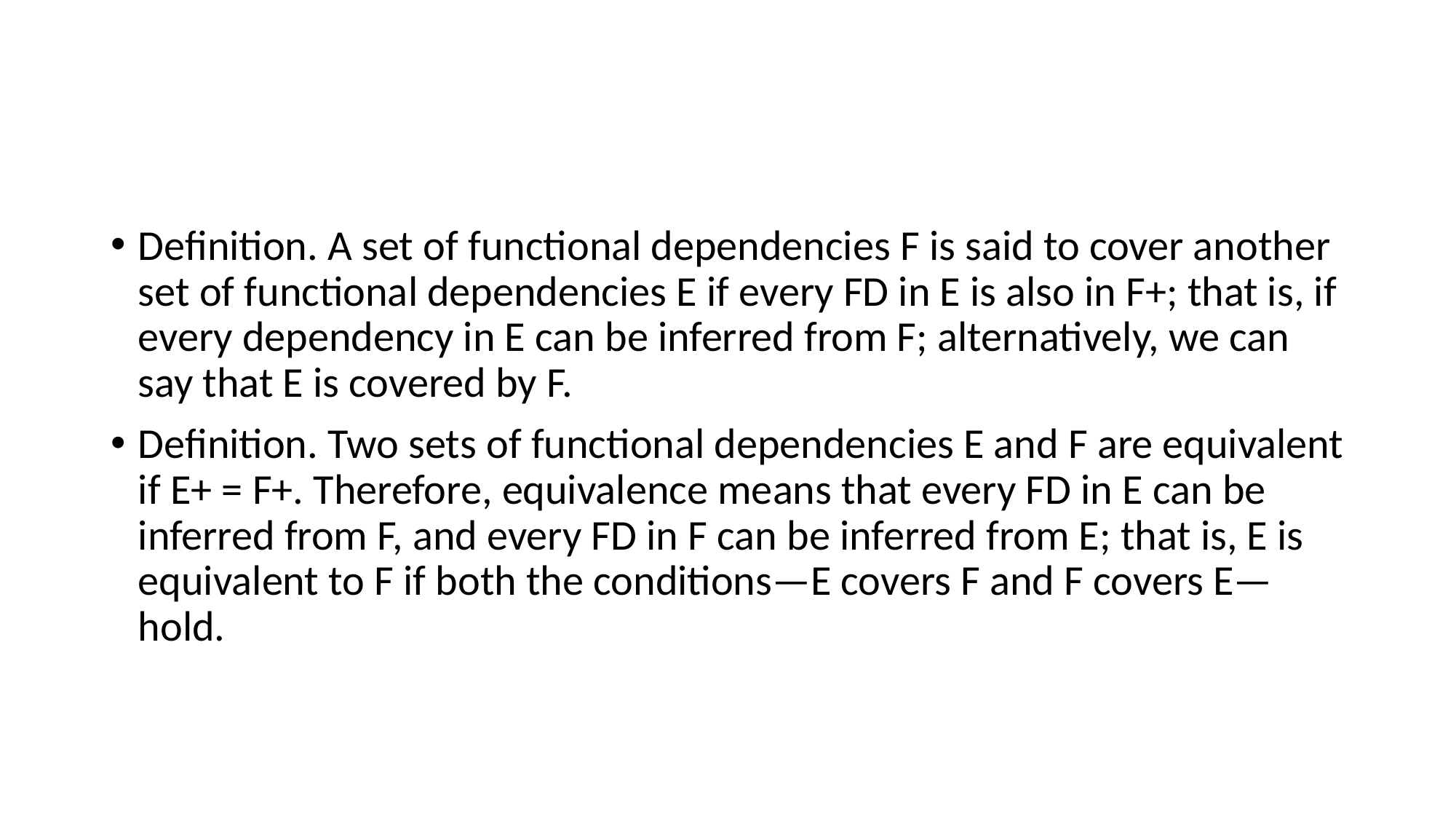

#
Definition. A set of functional dependencies F is said to cover another set of functional dependencies E if every FD in E is also in F+; that is, if every dependency in E can be inferred from F; alternatively, we can say that E is covered by F.
Definition. Two sets of functional dependencies E and F are equivalent if E+ = F+. Therefore, equivalence means that every FD in E can be inferred from F, and every FD in F can be inferred from E; that is, E is equivalent to F if both the conditions—E covers F and F covers E—hold.